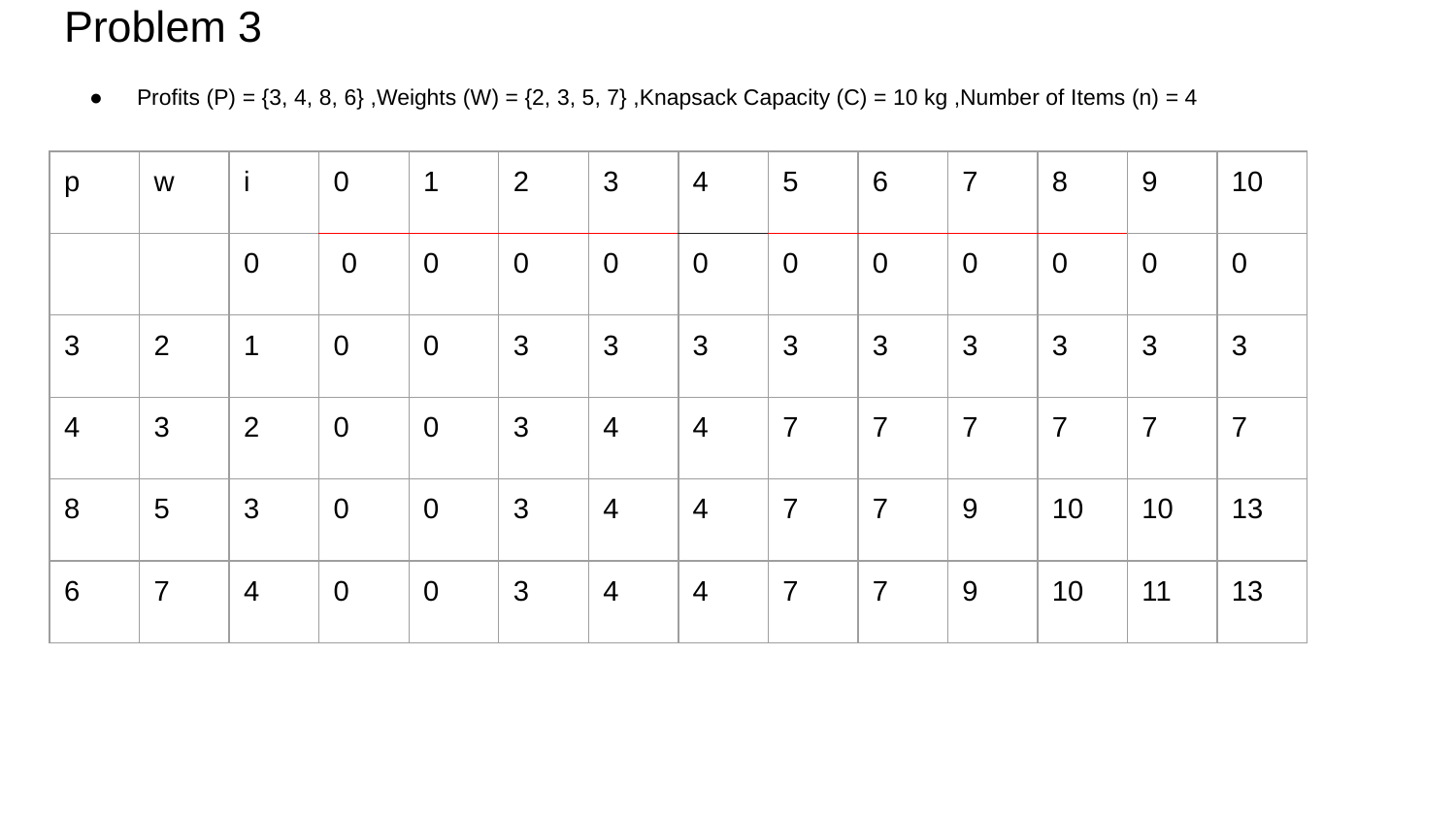

# Problem 3
Profits (P) = {3, 4, 8, 6} ,Weights (W) = {2, 3, 5, 7} ,Knapsack Capacity (C) = 10 kg ,Number of Items (n) = 4

| p | w | i | 0 | 1 | 2 | 3 | 4 | 5 | 6 | 7 | 8 | 9 | 10 |
| --- | --- | --- | --- | --- | --- | --- | --- | --- | --- | --- | --- | --- | --- |
|  |  | 0 | 0 | 0 | 0 | 0 | 0 | 0 | 0 | 0 | 0 | 0 | 0 |
| 3 | 2 | 1 | 0 | 0 | 3 | 3 | 3 | 3 | 3 | 3 | 3 | 3 | 3 |
| 4 | 3 | 2 | 0 | 0 | 3 | 4 | 4 | 7 | 7 | 7 | 7 | 7 | 7 |
| 8 | 5 | 3 | 0 | 0 | 3 | 4 | 4 | 7 | 7 | 9 | 10 | 10 | 13 |
| 6 | 7 | 4 | 0 | 0 | 3 | 4 | 4 | 7 | 7 | 9 | 10 | 11 | 13 |